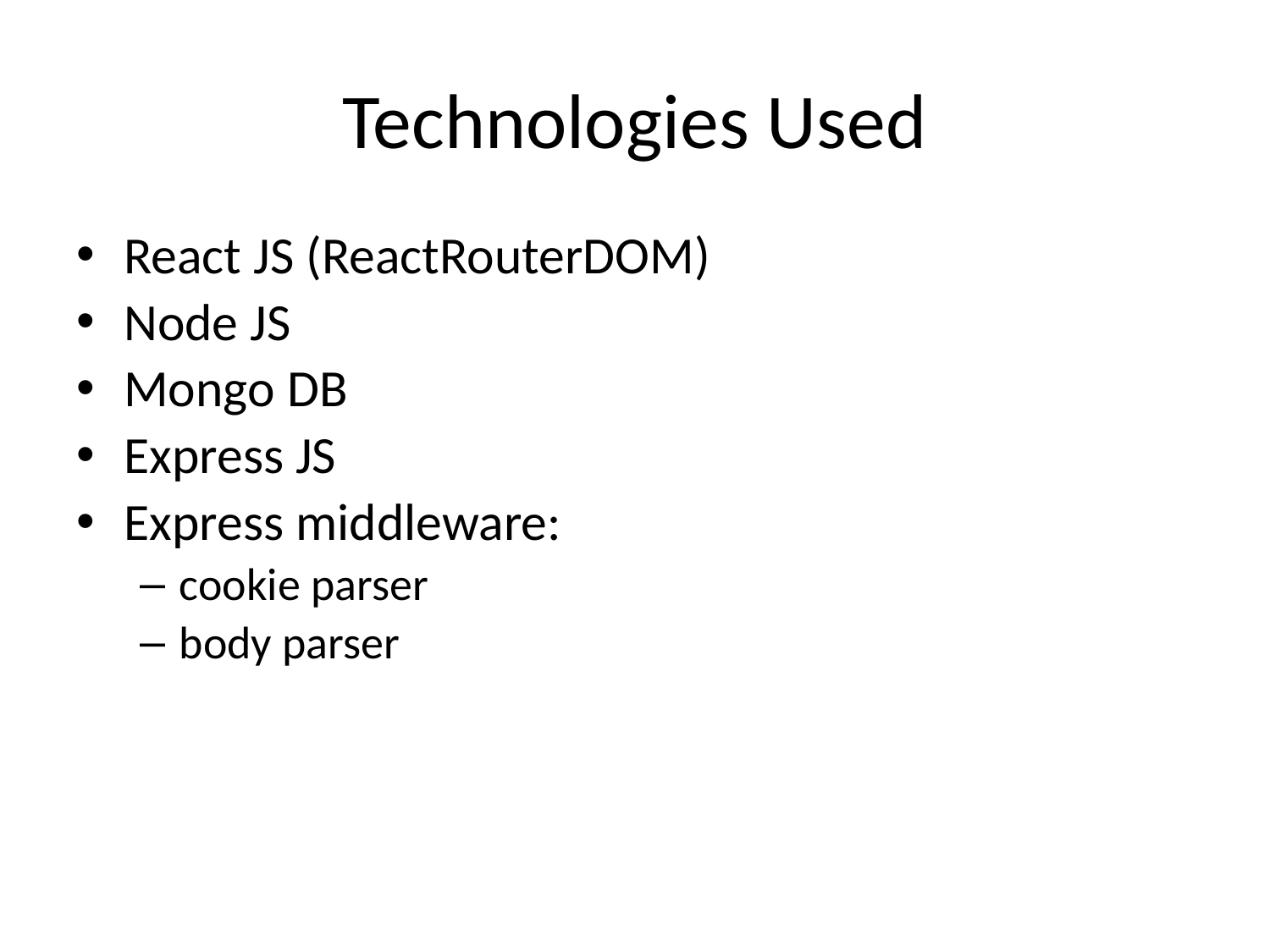

# Technologies Used
React JS (ReactRouterDOM)
Node JS
Mongo DB
Express JS
Express middleware:
cookie parser
body parser